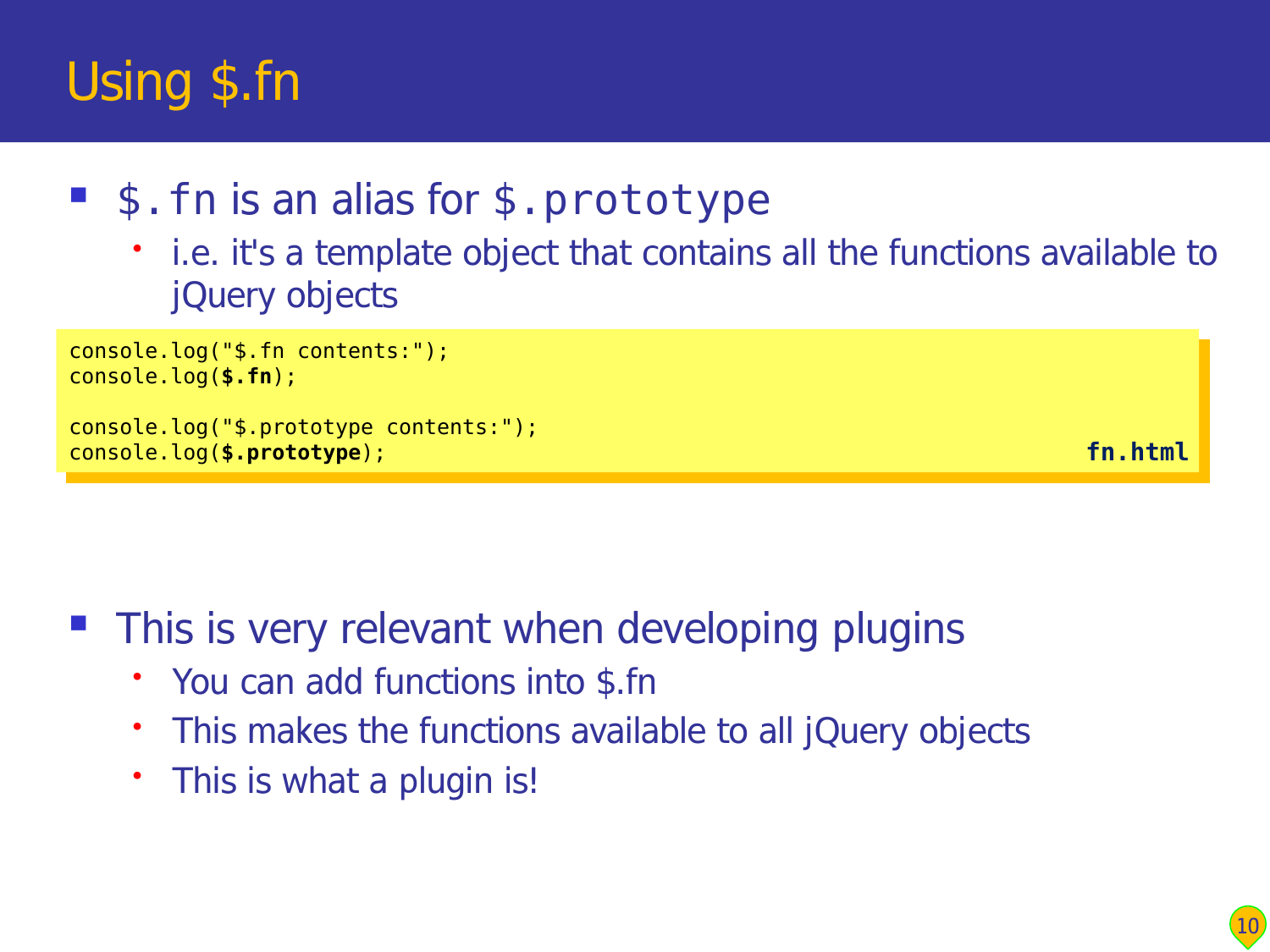

# Using $.fn
$.fn is an alias for $.prototype
i.e. it's a template object that contains all the functions available to jQuery objects

This is very relevant when developing plugins
You can add functions into $.fn
This makes the functions available to all jQuery objects
This is what a plugin is!
console.log("$.fn contents:");
console.log($.fn);

console.log("$.prototype contents:");
console.log($.prototype);
fn.html
10